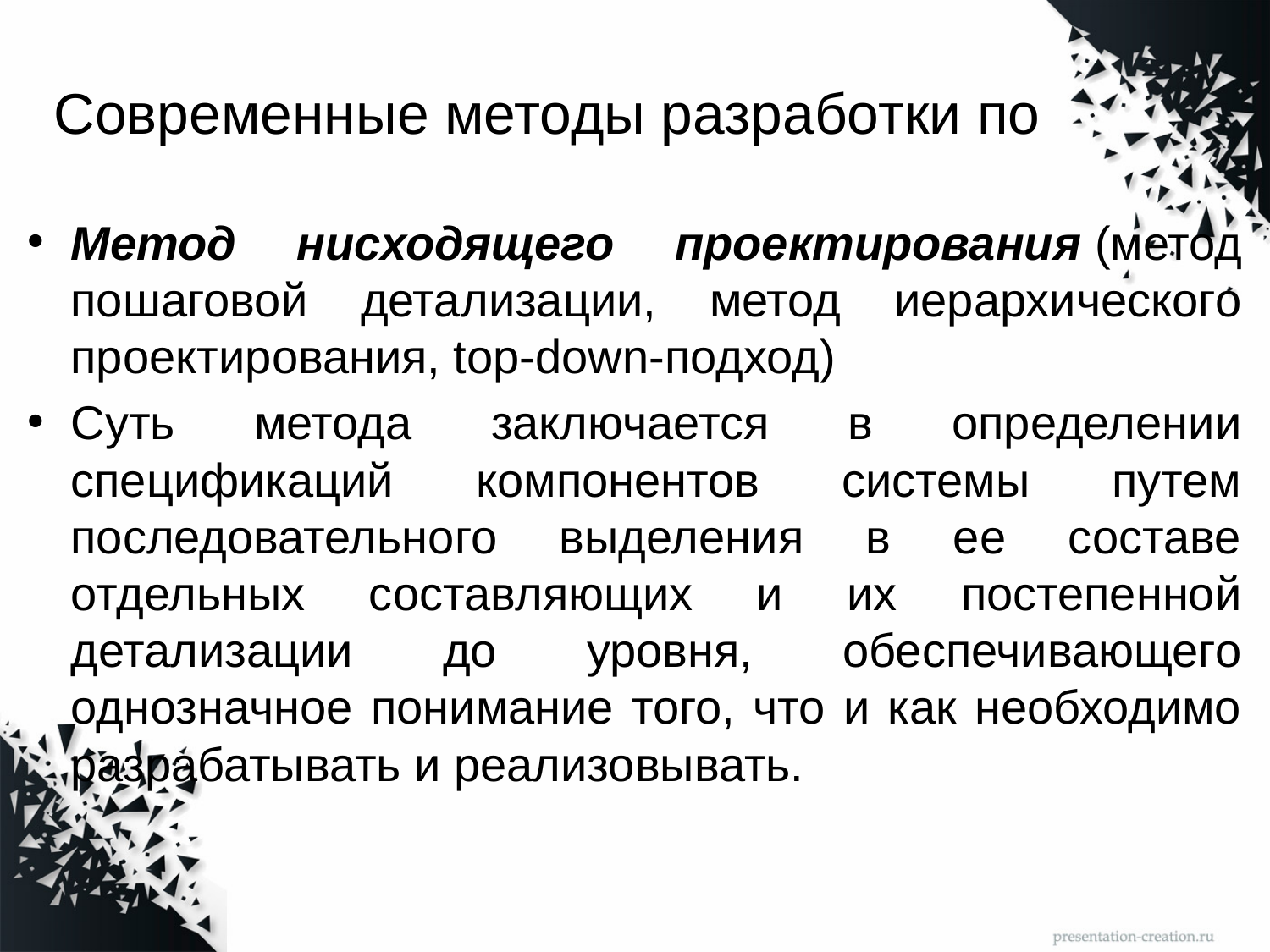

# Современные методы разработки по
Метод нисходящего проектирования (метод пошаговой детализации, метод иерархического проектирования, top-down-подход)
Суть метода заключается в определении спецификаций компонентов системы путем последовательного выделения в ее составе отдельных составляющих и их постепенной детализации до уровня, обеспечивающего однозначное понимание того, что и как необходимо разрабатывать и реализовывать.